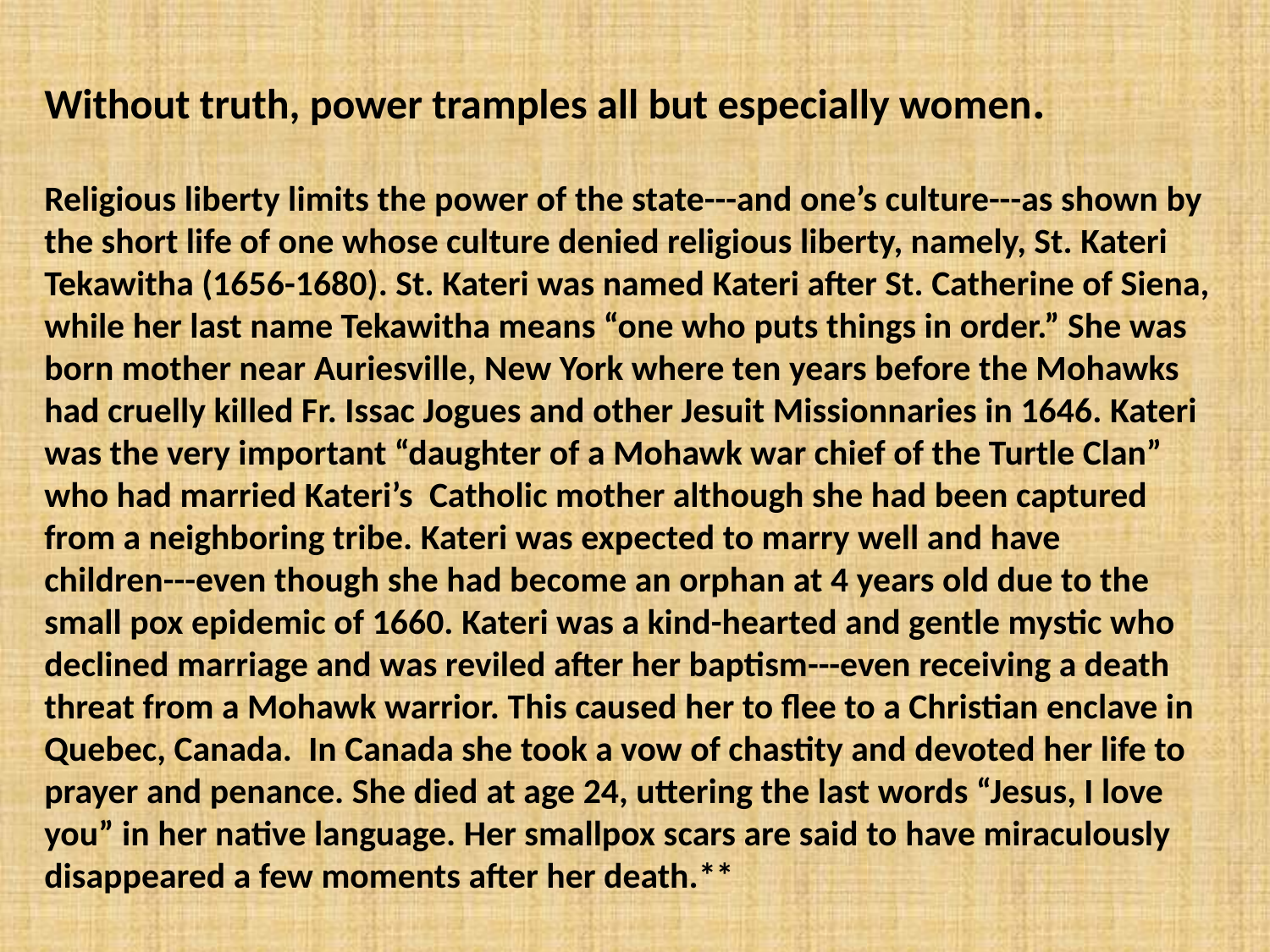

Without truth, power tramples all but especially women.
Religious liberty limits the power of the state---and one’s culture---as shown by the short life of one whose culture denied religious liberty, namely, St. Kateri Tekawitha (1656-1680). St. Kateri was named Kateri after St. Catherine of Siena, while her last name Tekawitha means “one who puts things in order.” She was born mother near Auriesville, New York where ten years before the Mohawks had cruelly killed Fr. Issac Jogues and other Jesuit Missionnaries in 1646. Kateri was the very important “daughter of a Mohawk war chief of the Turtle Clan” who had married Kateri’s  Catholic mother although she had been captured from a neighboring tribe. Kateri was expected to marry well and have children---even though she had become an orphan at 4 years old due to the small pox epidemic of 1660. Kateri was a kind-hearted and gentle mystic who declined marriage and was reviled after her baptism---even receiving a death threat from a Mohawk warrior. This caused her to flee to a Christian enclave in Quebec, Canada.  In Canada she took a vow of chastity and devoted her life to prayer and penance. She died at age 24, uttering the last words “Jesus, I love you” in her native language. Her smallpox scars are said to have miraculously disappeared a few moments after her death.**